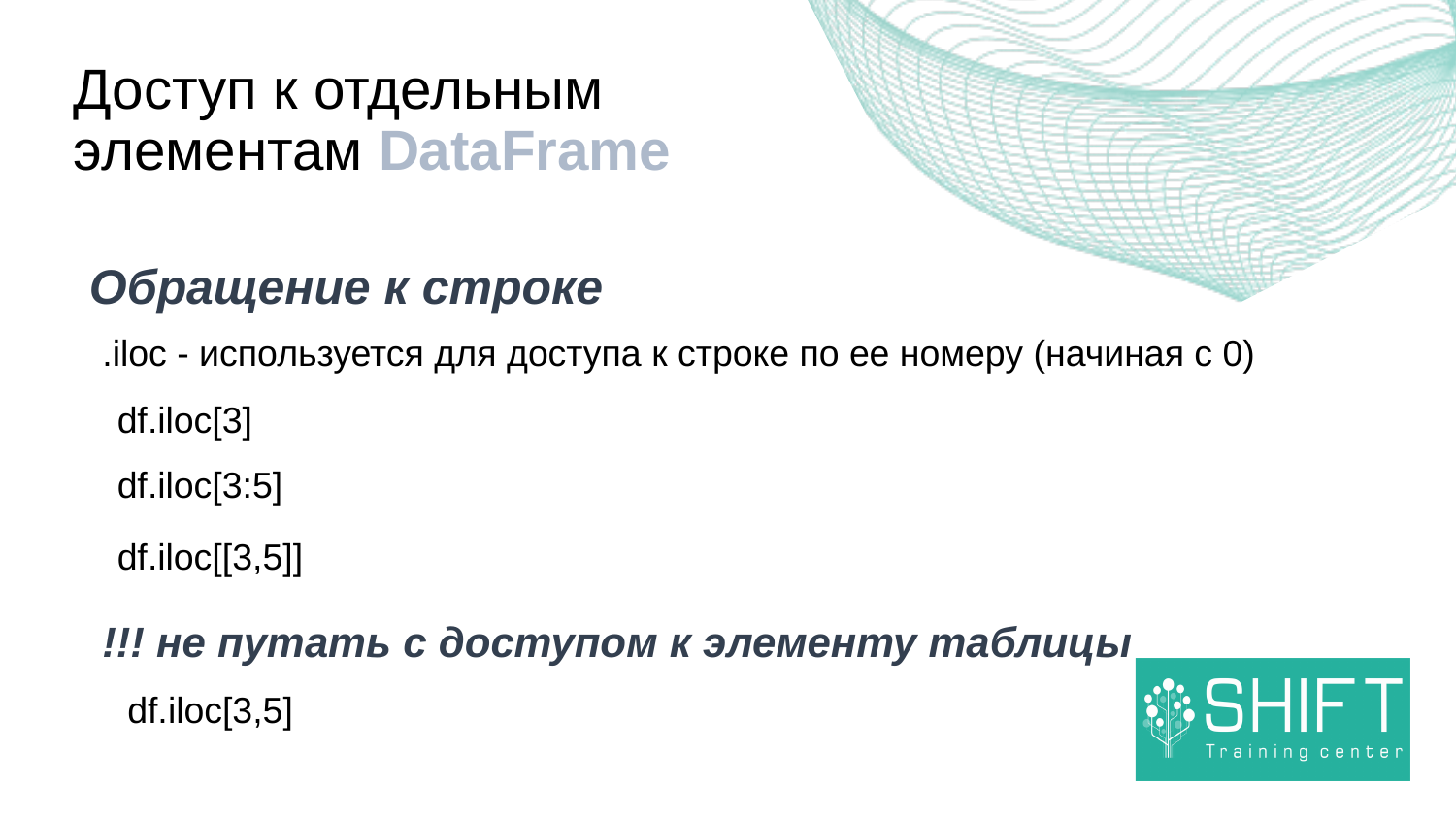

# Доступ к отдельным элементам DataFrame
Обращение к строке
.iloc - используется для доступа к строке по ее номеру (начиная с 0)
df.iloc[3]
df.iloc[3:5]
df.iloc[[3,5]]
!!! не путать с доступом к элементу таблицы
df.iloc[3,5]